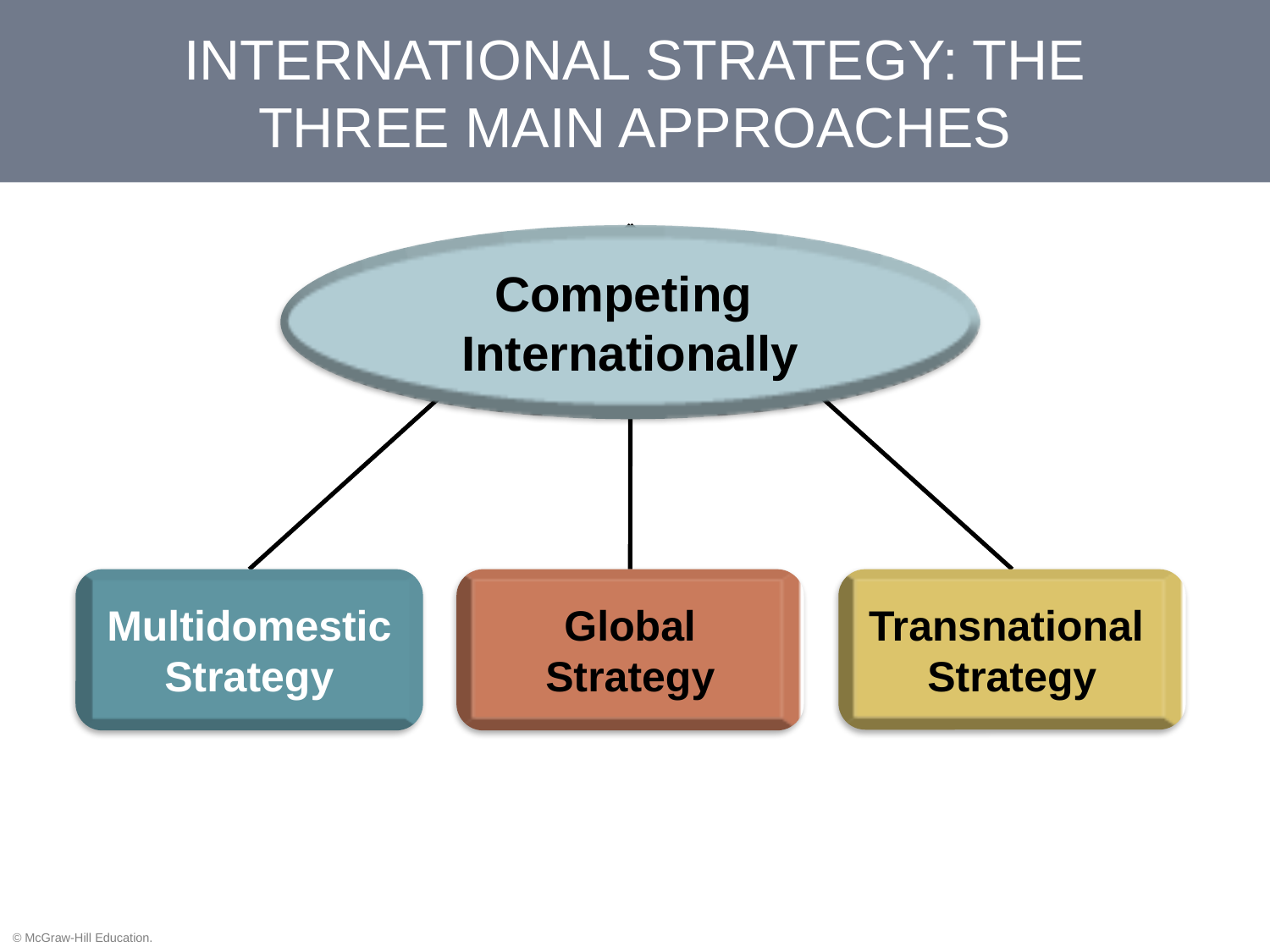

# INTERNATIONAL STRATEGY: THE THREE MAIN APPROACHES
Competing
Internationally
Multidomestic Strategy
Global
Strategy
Transnational
Strategy